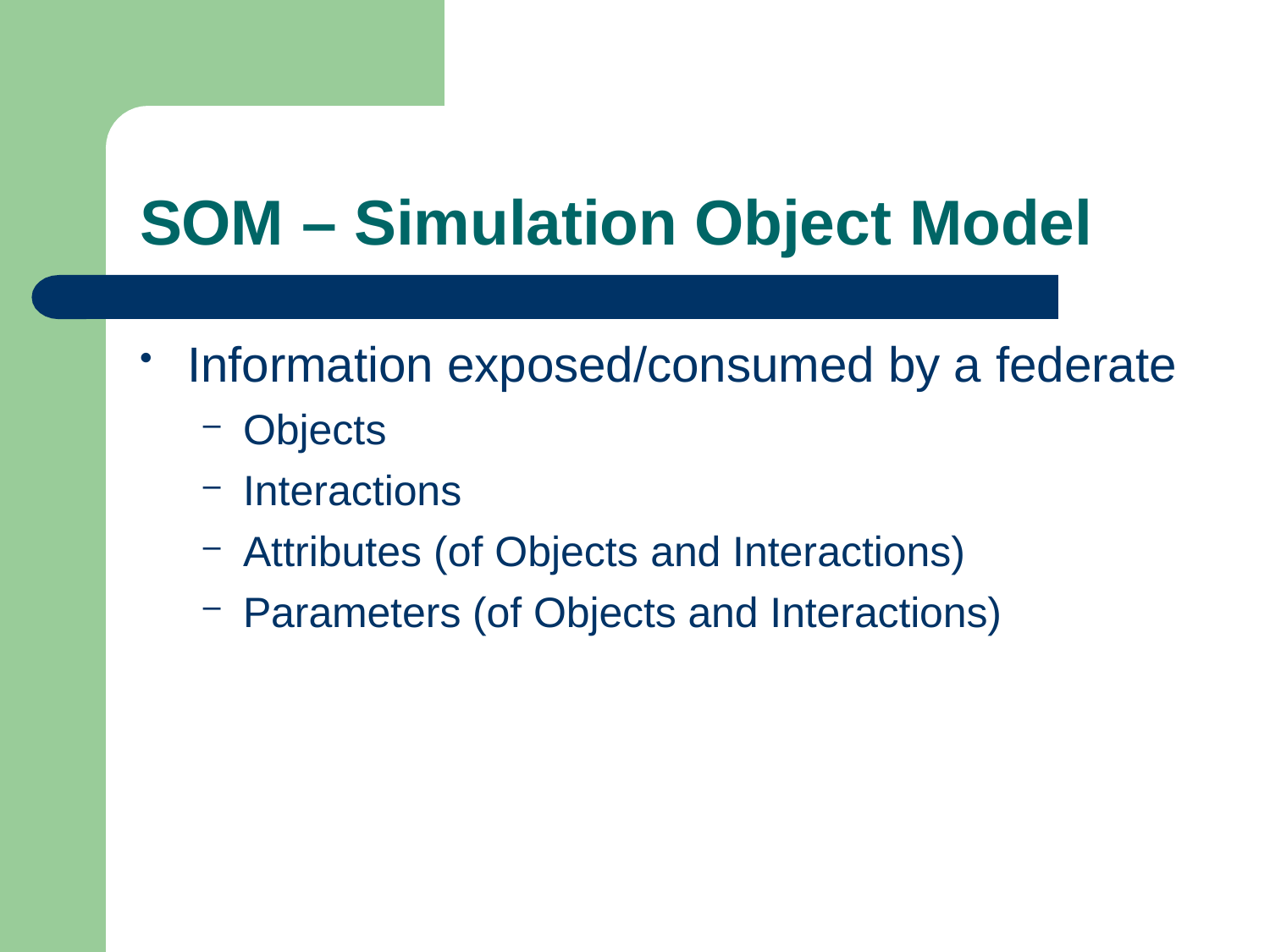

# SOM – Simulation Object Model
Information exposed/consumed by a federate
Objects
Interactions
Attributes (of Objects and Interactions)
Parameters (of Objects and Interactions)